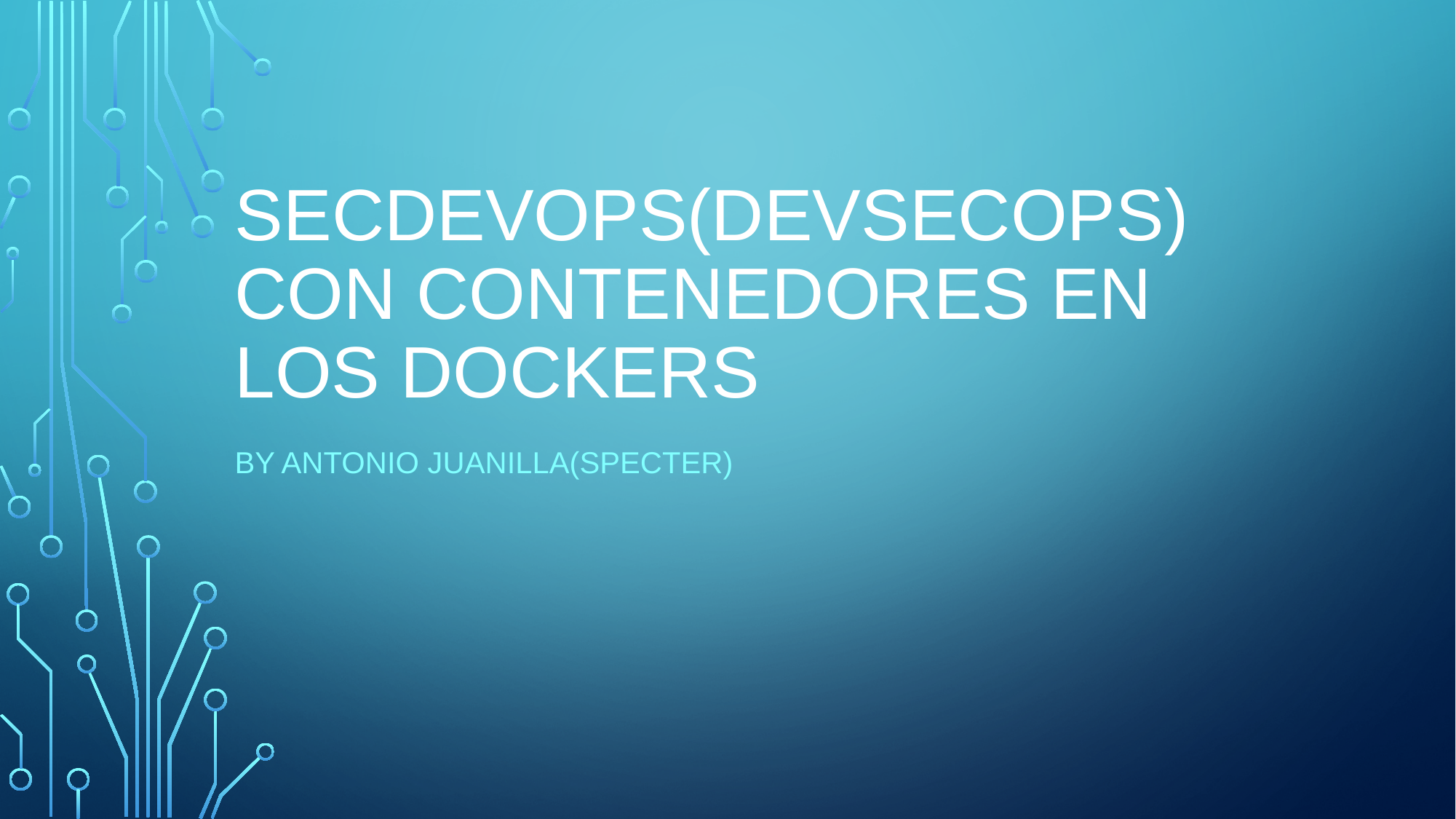

# SecDevops(DevSecops) con contenedores en los dockers
By Antonio juanilla(Specter)